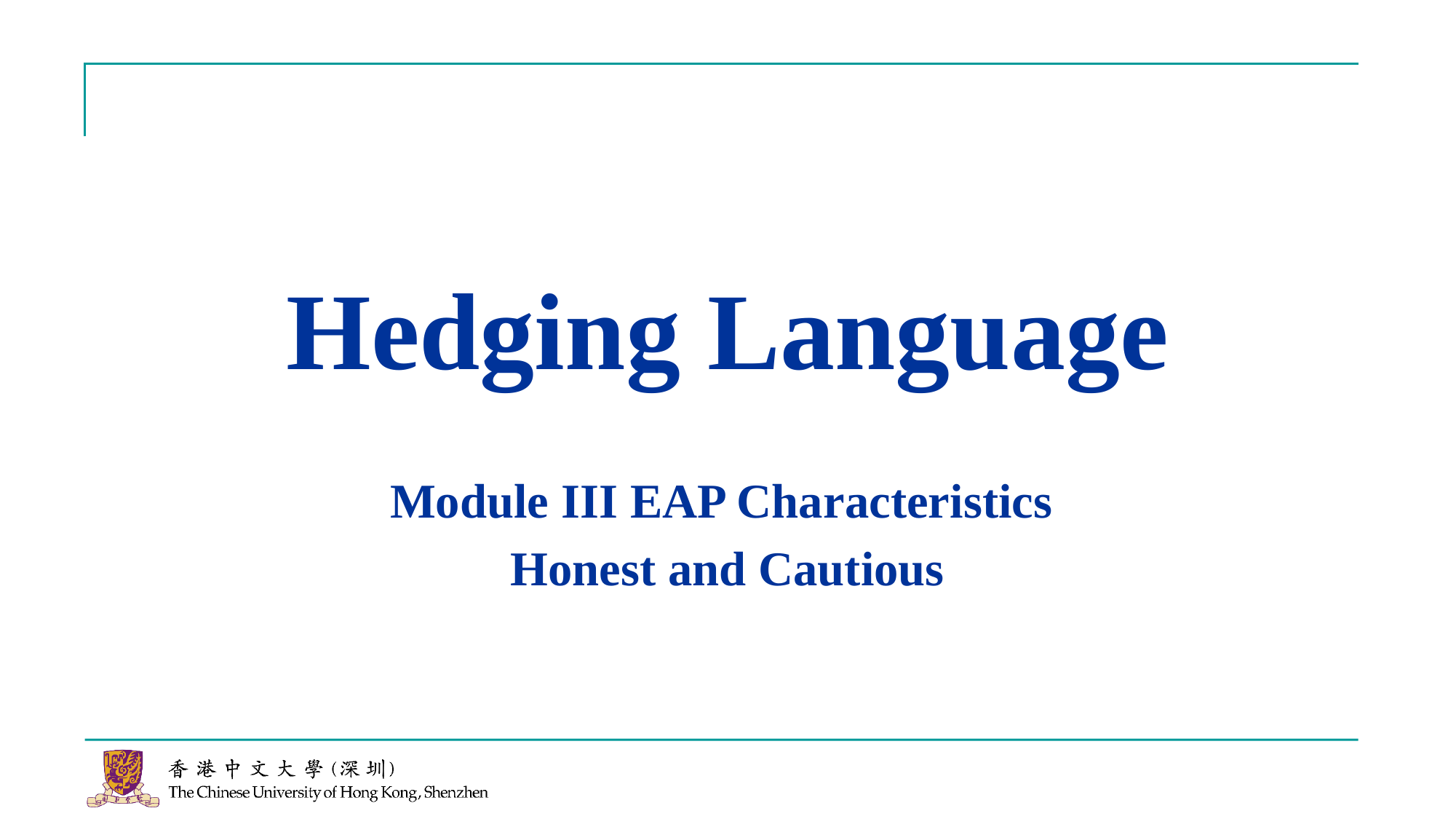

# Hedging Language
Module III EAP Characteristics
Honest and Cautious